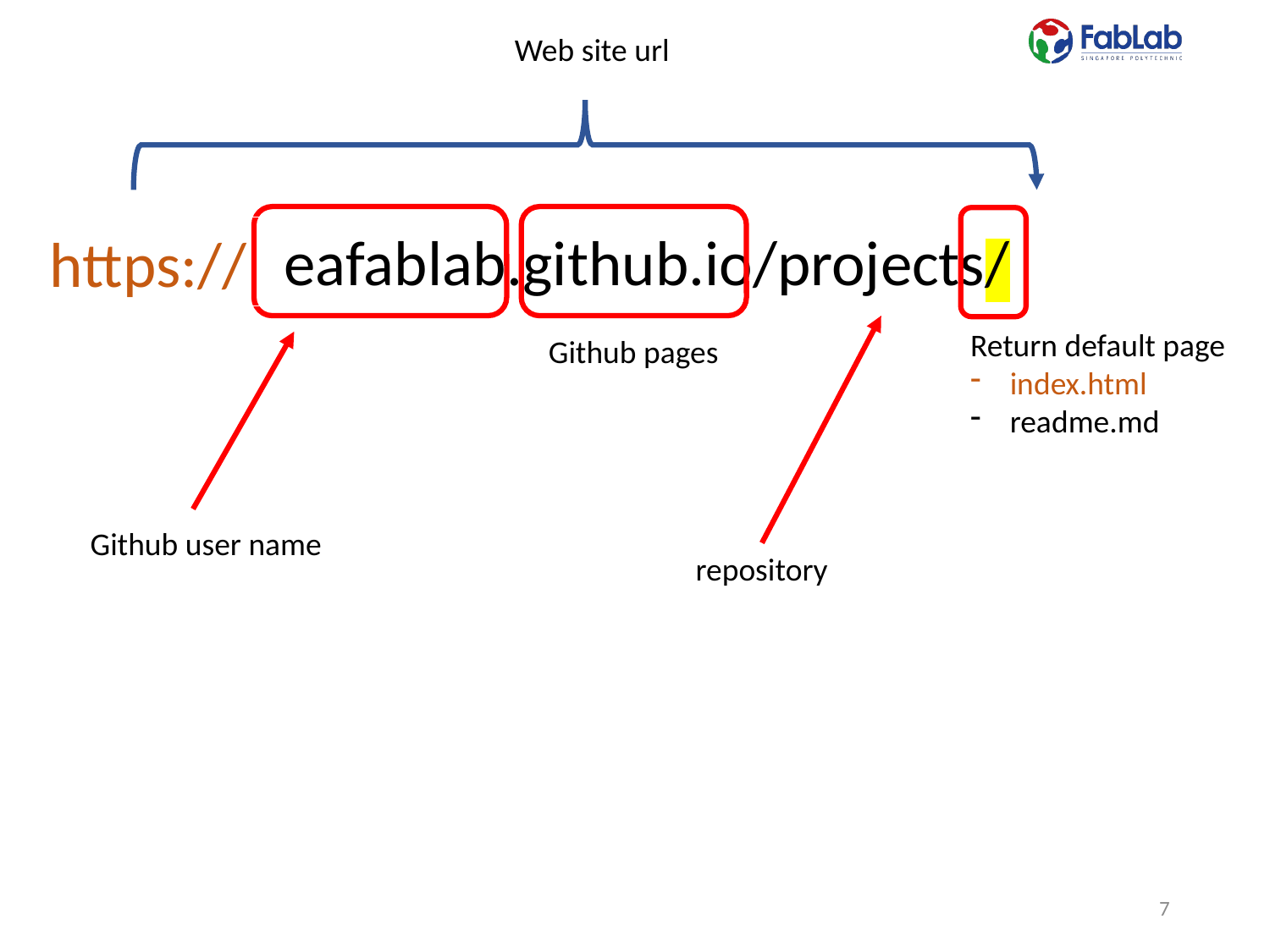

Web site url

eafablab.github.io/projects/
https://
Return default page
index.html
readme.md
Github pages
Github user name
repository
7